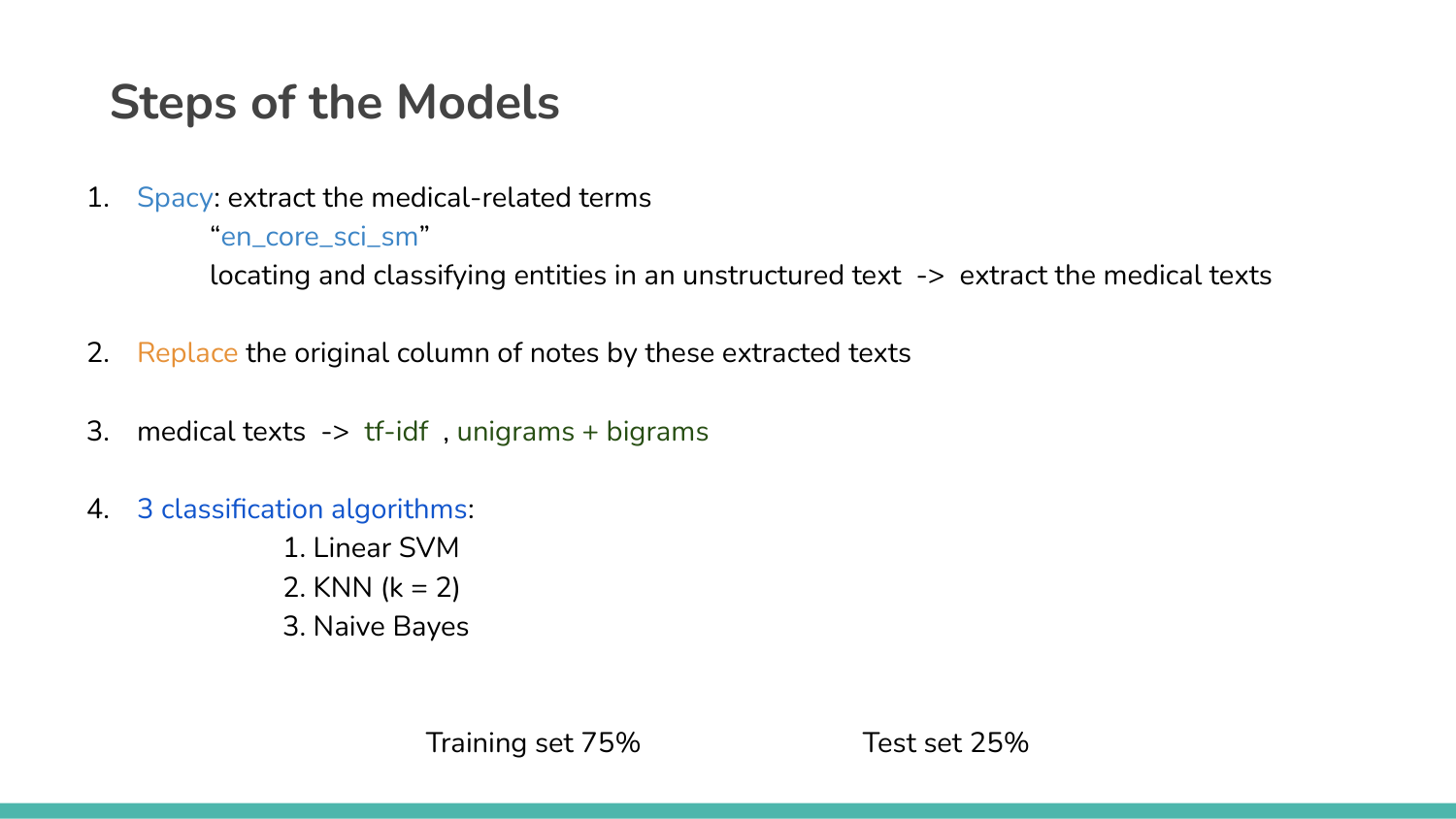

# Steps of the Models
Spacy: extract the medical-related terms
“en_core_sci_sm”
locating and classifying entities in an unstructured text  ->  extract the medical texts

Replace the original column of notes by these extracted texts

medical texts  ->  tf-idf  , unigrams + bigrams

3 classification algorithms:
1. Linear SVM
2. KNN (k = 2)
3. Naive Bayes

Training set 75%	 	Test set 25%